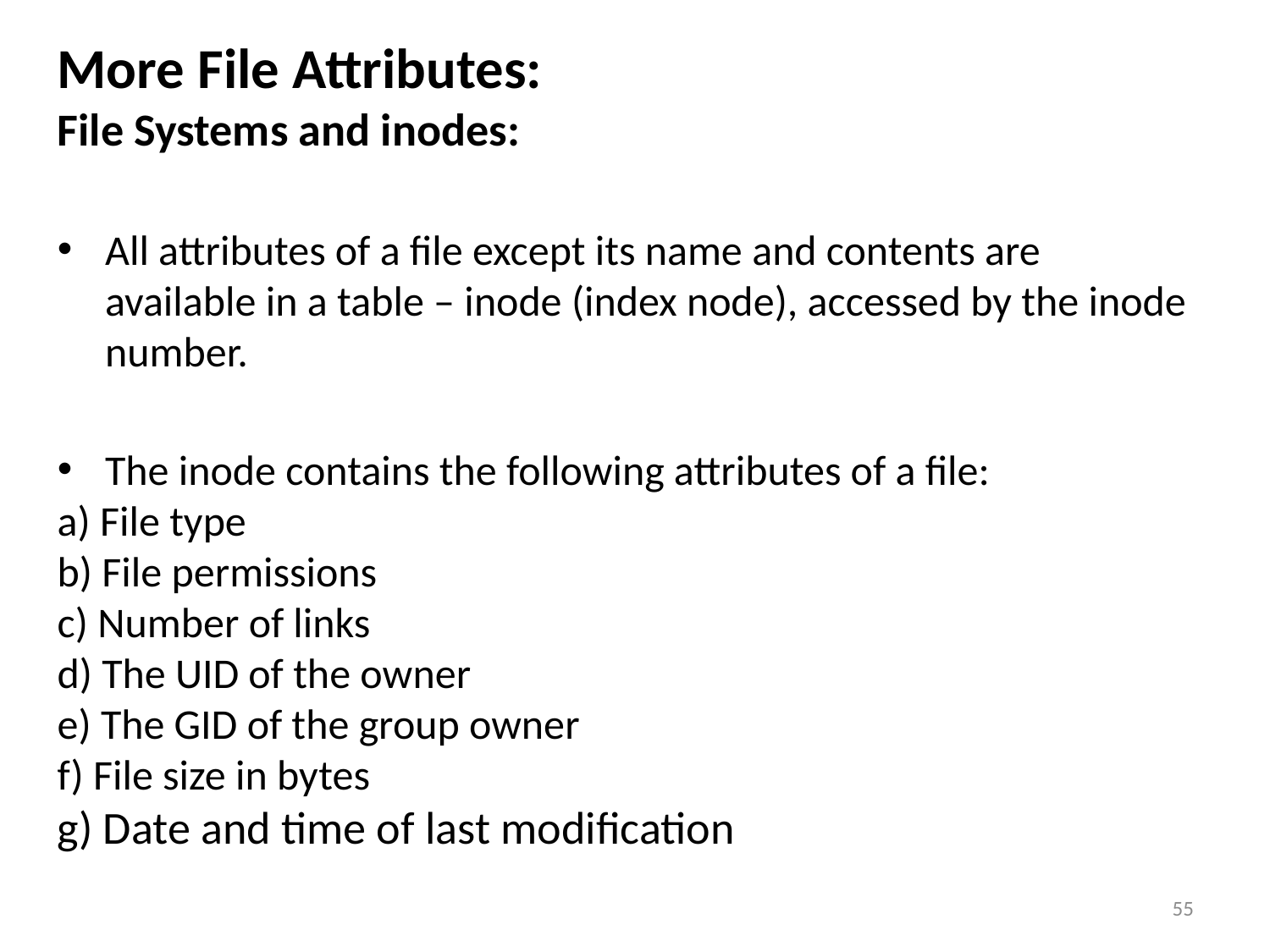

More File Attributes:
File Systems and inodes:

All attributes of a file except its name and contents are available in a table – inode (index node), accessed by the inode number.

The inode contains the following attributes of a file:
a) File type
b) File permissions
c) Number of links
d) The UID of the owner
e) The GID of the group owner
f) File size in bytes
g) Date and time of last modification

55